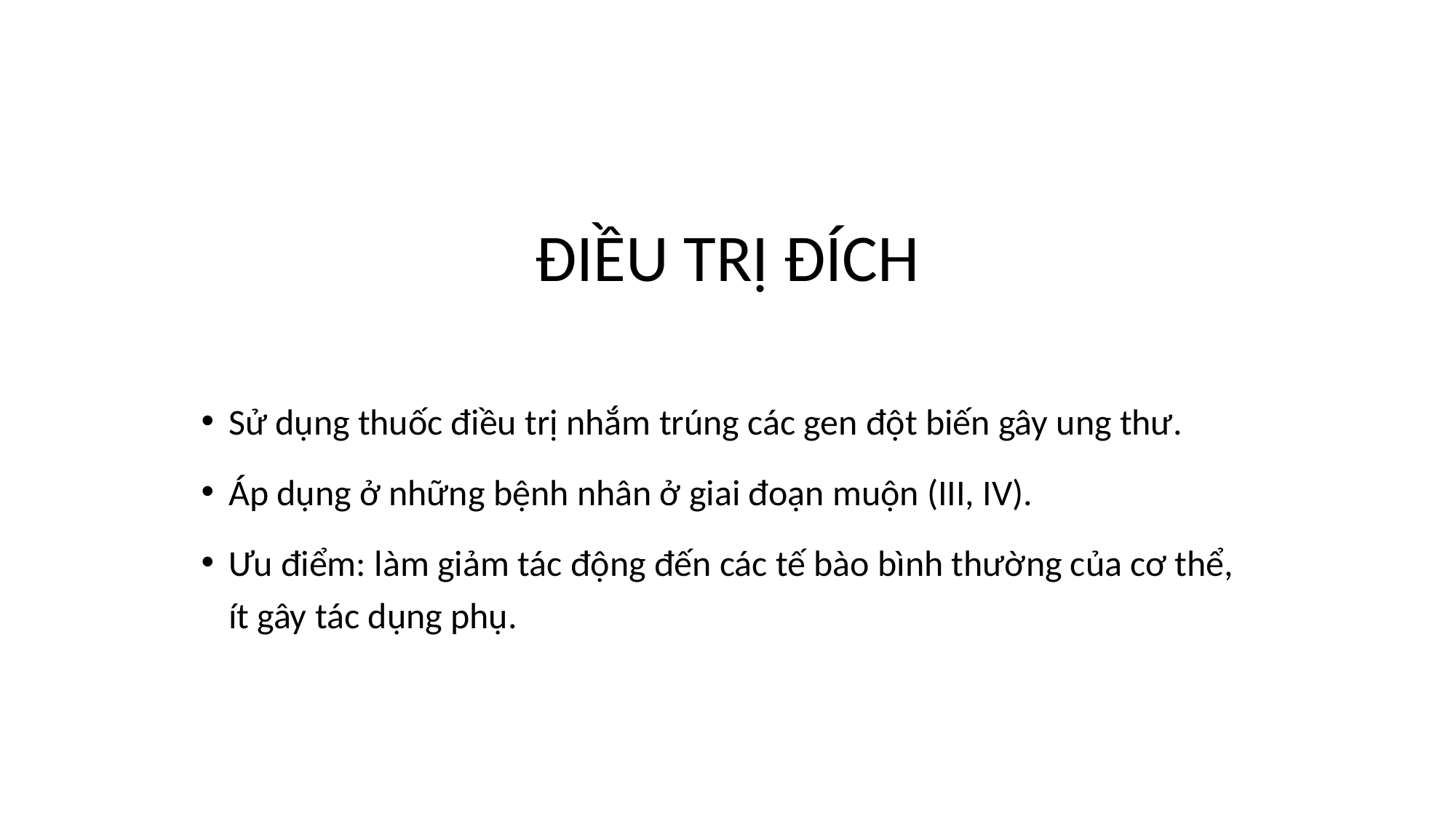

# ĐIỀU TRỊ ĐÍCH
Sử dụng thuốc điều trị nhắm trúng các gen đột biến gây ung thư.
Áp dụng ở những bệnh nhân ở giai đoạn muộn (III, IV).
Ưu điểm: làm giảm tác động đến các tế bào bình thường của cơ thể, ít gây tác dụng phụ.